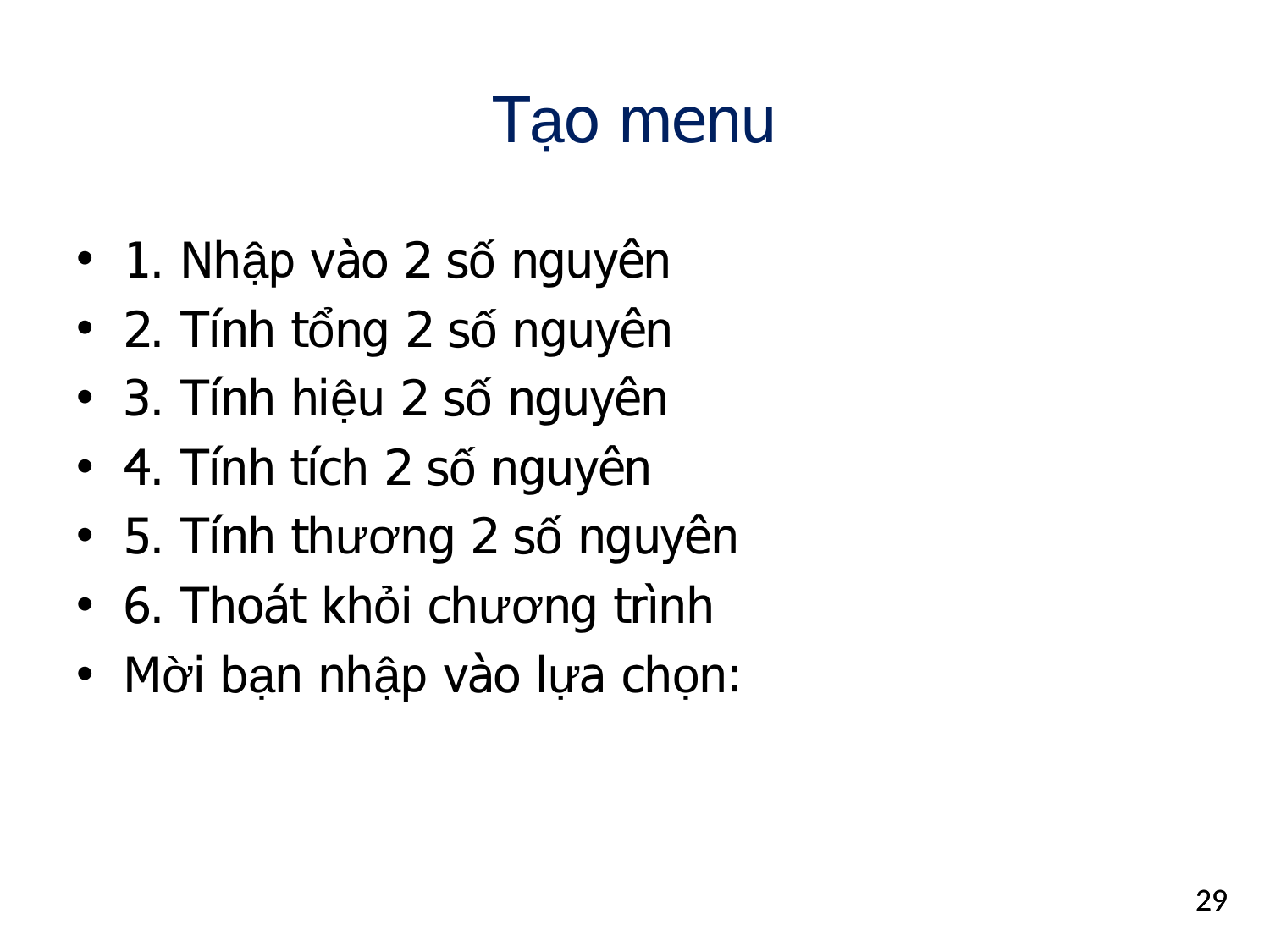

# Tạo menu
1. Nhập vào 2 số nguyên
2. Tính tổng 2 số nguyên
3. Tính hiệu 2 số nguyên
4. Tính tích 2 số nguyên
5. Tính thương 2 số nguyên
6. Thoát khỏi chương trình
Mời bạn nhập vào lựa chọn: